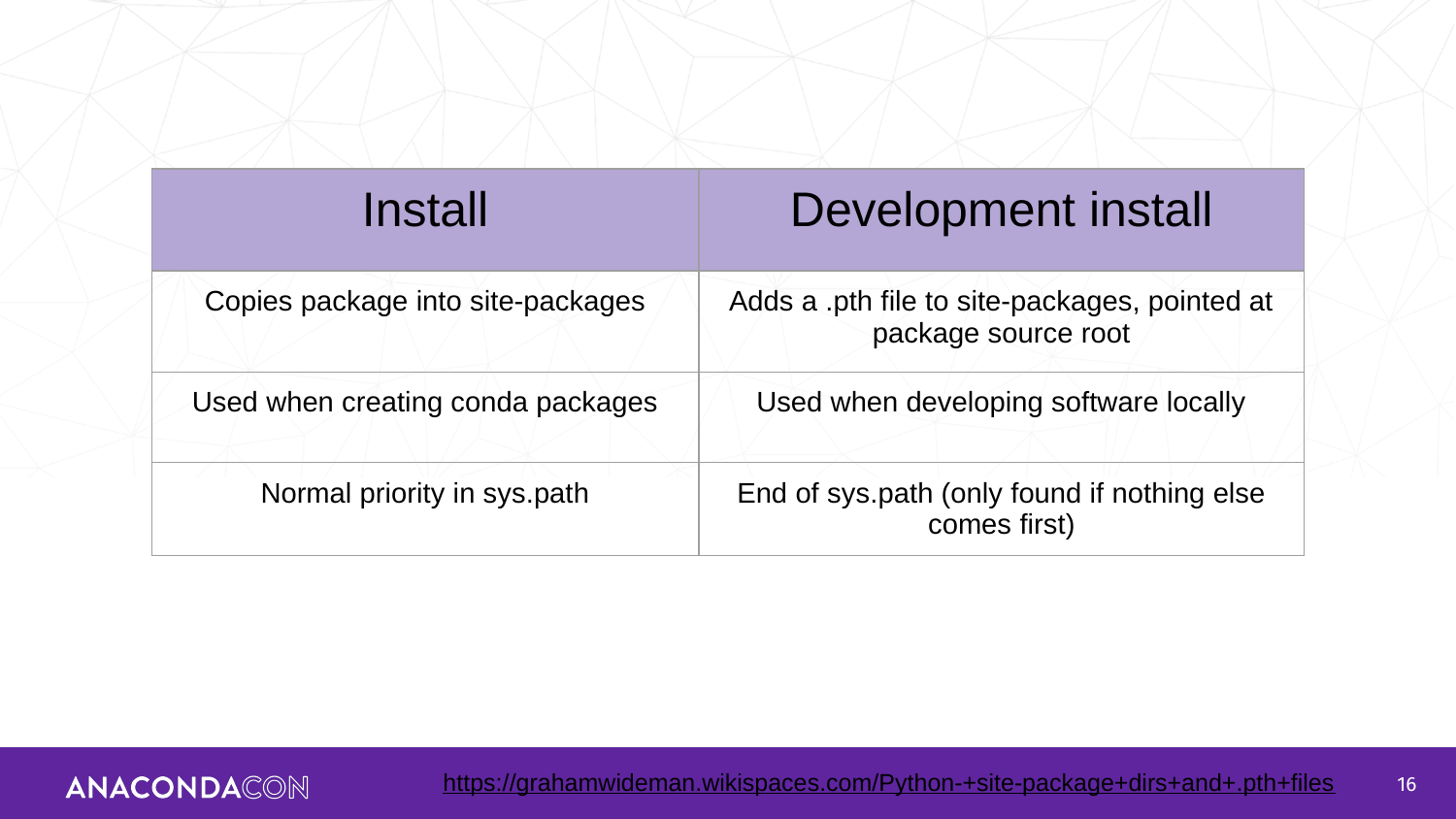

| Install | Development install |
| --- | --- |
| Copies package into site-packages | Adds a .pth file to site-packages, pointed at package source root |
| Used when creating conda packages | Used when developing software locally |
| Normal priority in sys.path | End of sys.path (only found if nothing else comes first) |
https://grahamwideman.wikispaces.com/Python-+site-package+dirs+and+.pth+files
16